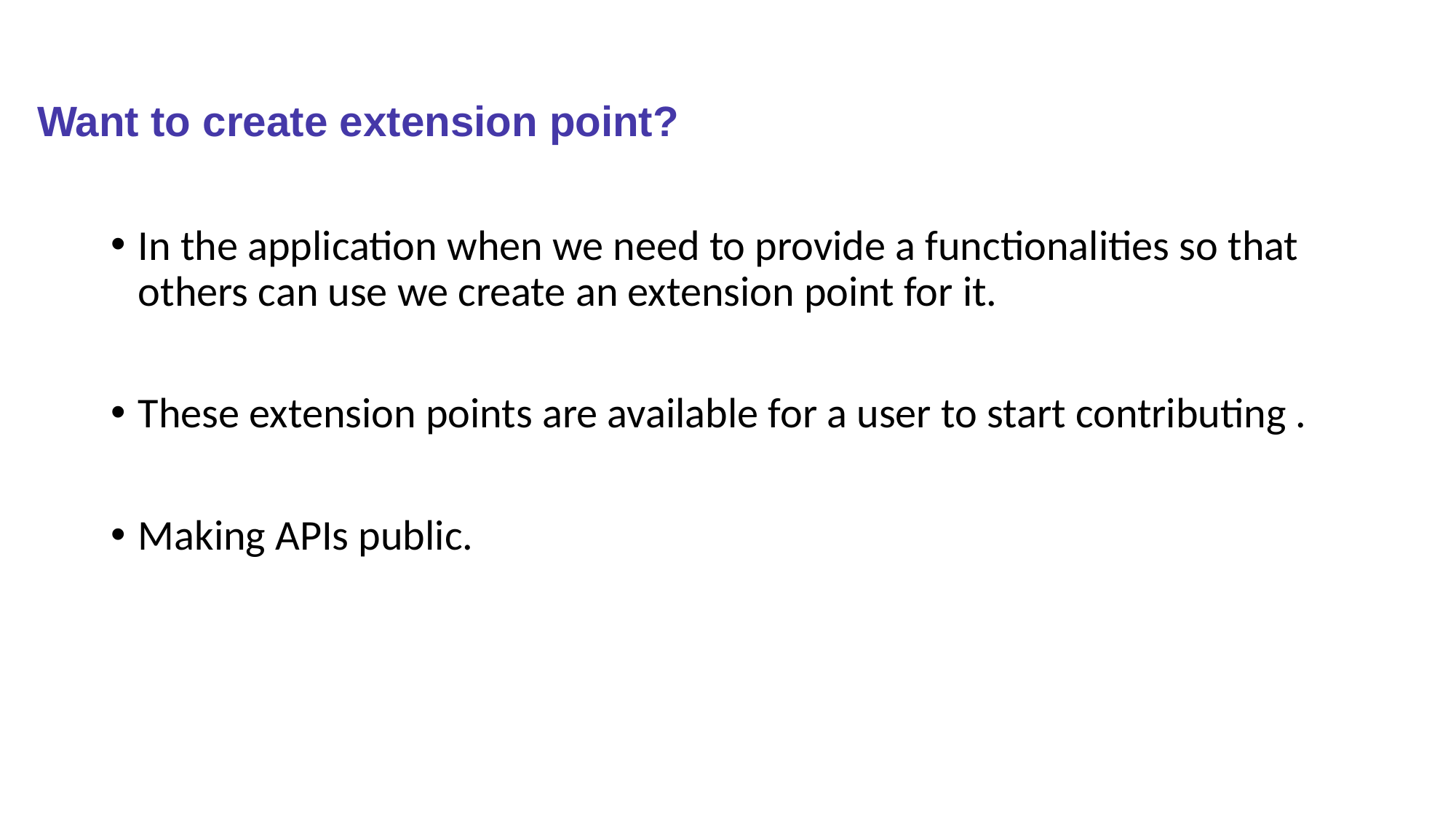

# Want to create extension point?
In the application when we need to provide a functionalities so that others can use we create an extension point for it.

These extension points are available for a user to start contributing .

Making APIs public.